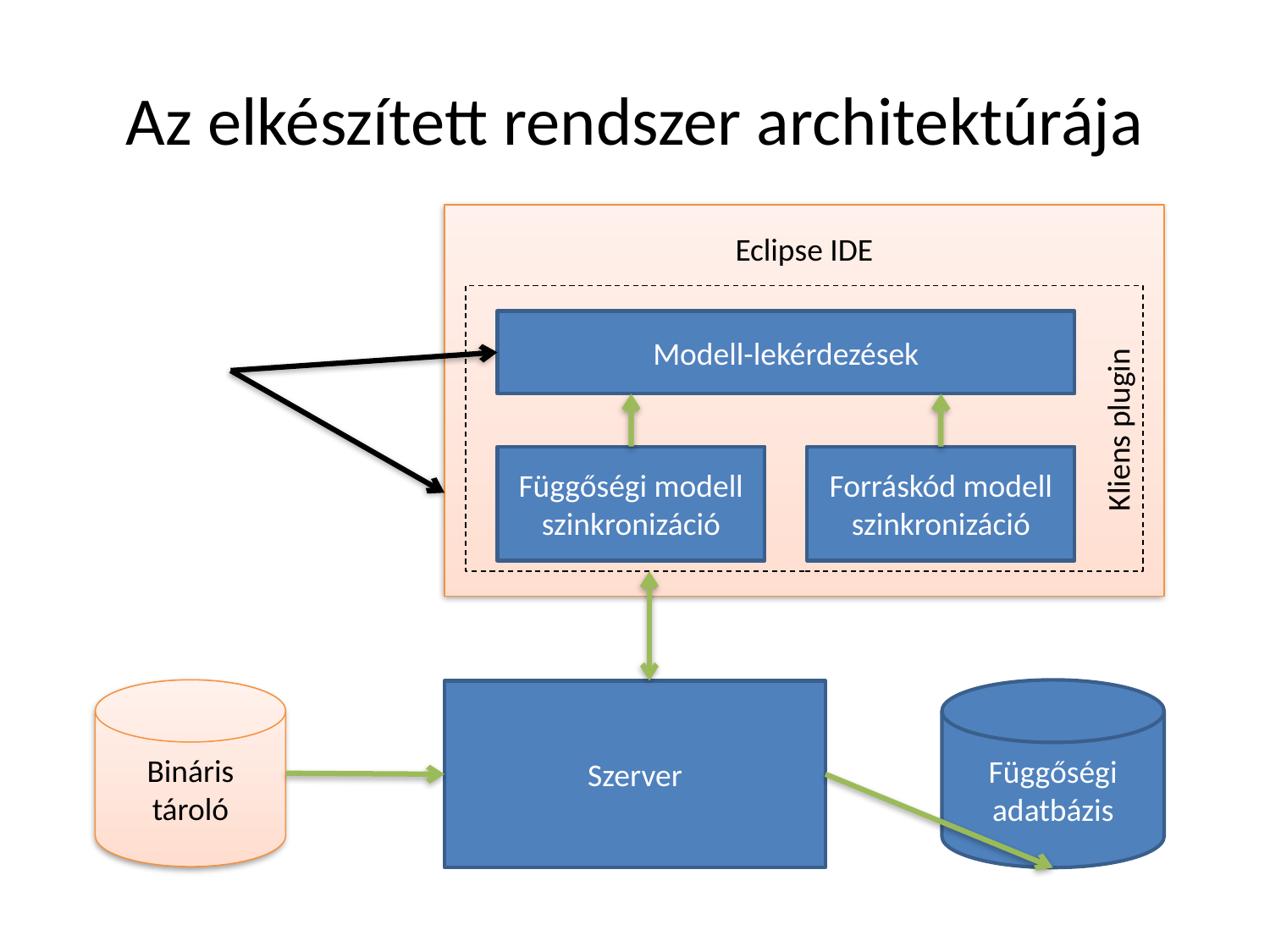

# Az elkészített rendszer architektúrája
Eclipse IDE

Modell-lekérdezések
Kliens plugin
Függőségi modell szinkronizáció
Forráskód modell szinkronizáció
Bináris tároló
Függőségi adatbázis
Szerver